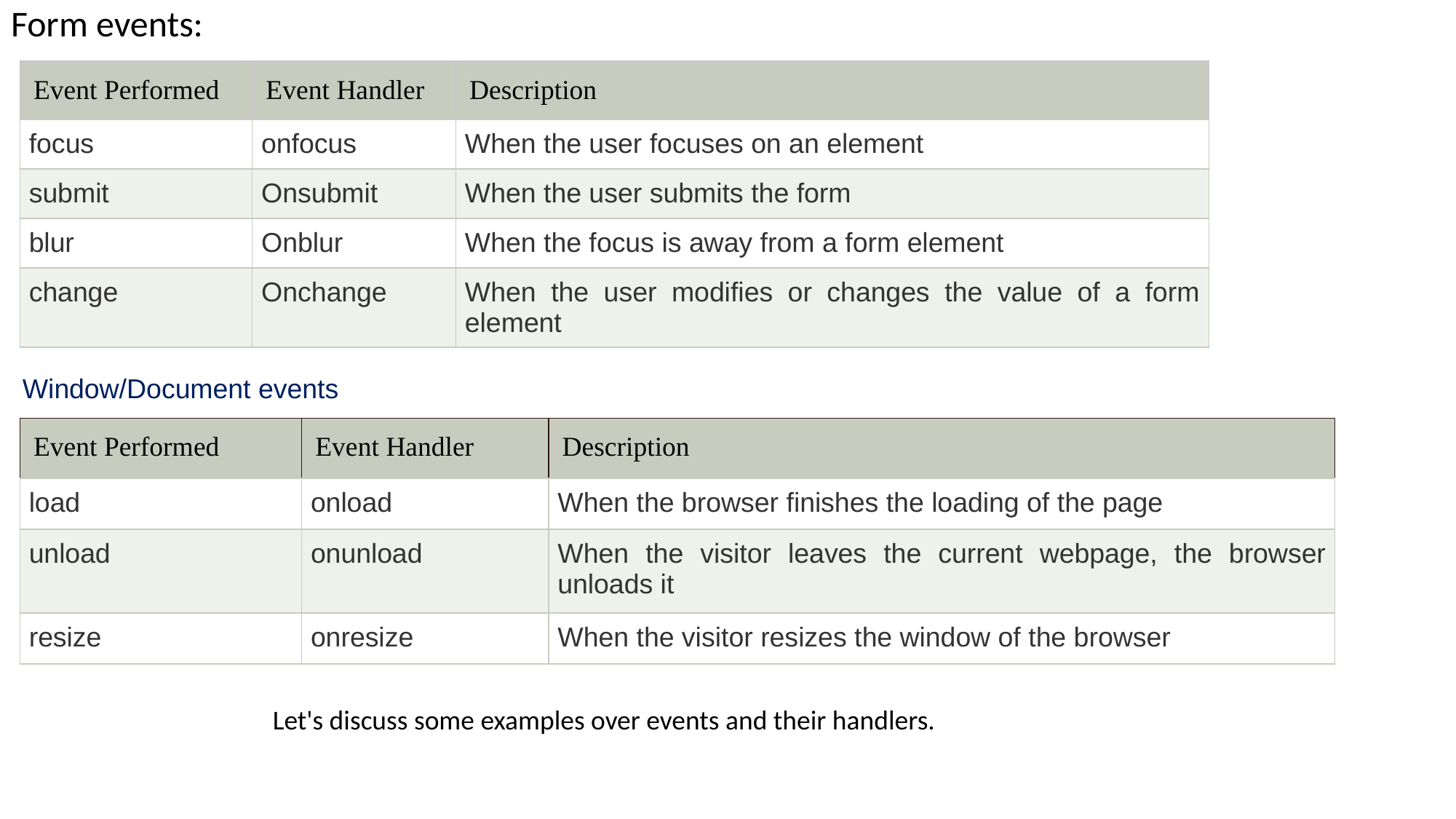

Form events:

| Event Performed | Event Handler | Description |
| --- | --- | --- |
| focus | onfocus | When the user focuses on an element |
| submit | Onsubmit | When the user submits the form |
| blur | Onblur | When the focus is away from a form element |
| change | Onchange | When the user modifies or changes the value of a form element |
Window/Document events

| Event Performed | Event Handler | Description |
| --- | --- | --- |
| load | onload | When the browser finishes the loading of the page |
| unload | onunload | When the visitor leaves the current webpage, the browser unloads it |
| resize | onresize | When the visitor resizes the window of the browser |
		Let's discuss some examples over events and their handlers.